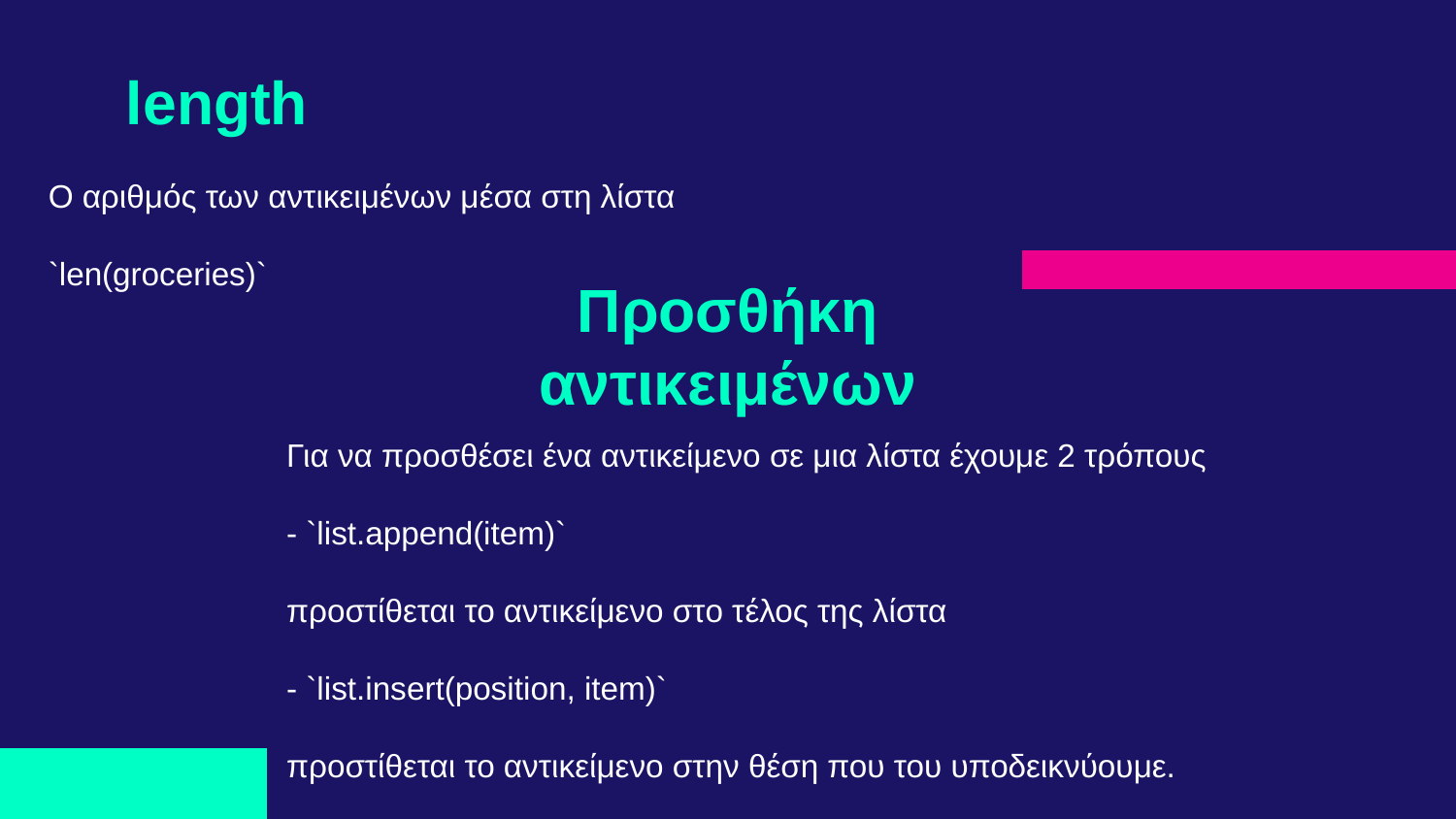

# length
Ο αριθμός των αντικειμένων μέσα στη λίστα

`len(groceries)`
Προσθήκη αντικειμένων
Για να προσθέσει ένα αντικείμενο σε μια λίστα έχουμε 2 τρόπους

- `list.append(item)`

προστίθεται το αντικείμενο στo τέλος της λίστα

- `list.insert(position, item)`

προστίθεται το αντικείμενο στην θέση που του υποδεικνύουμε.